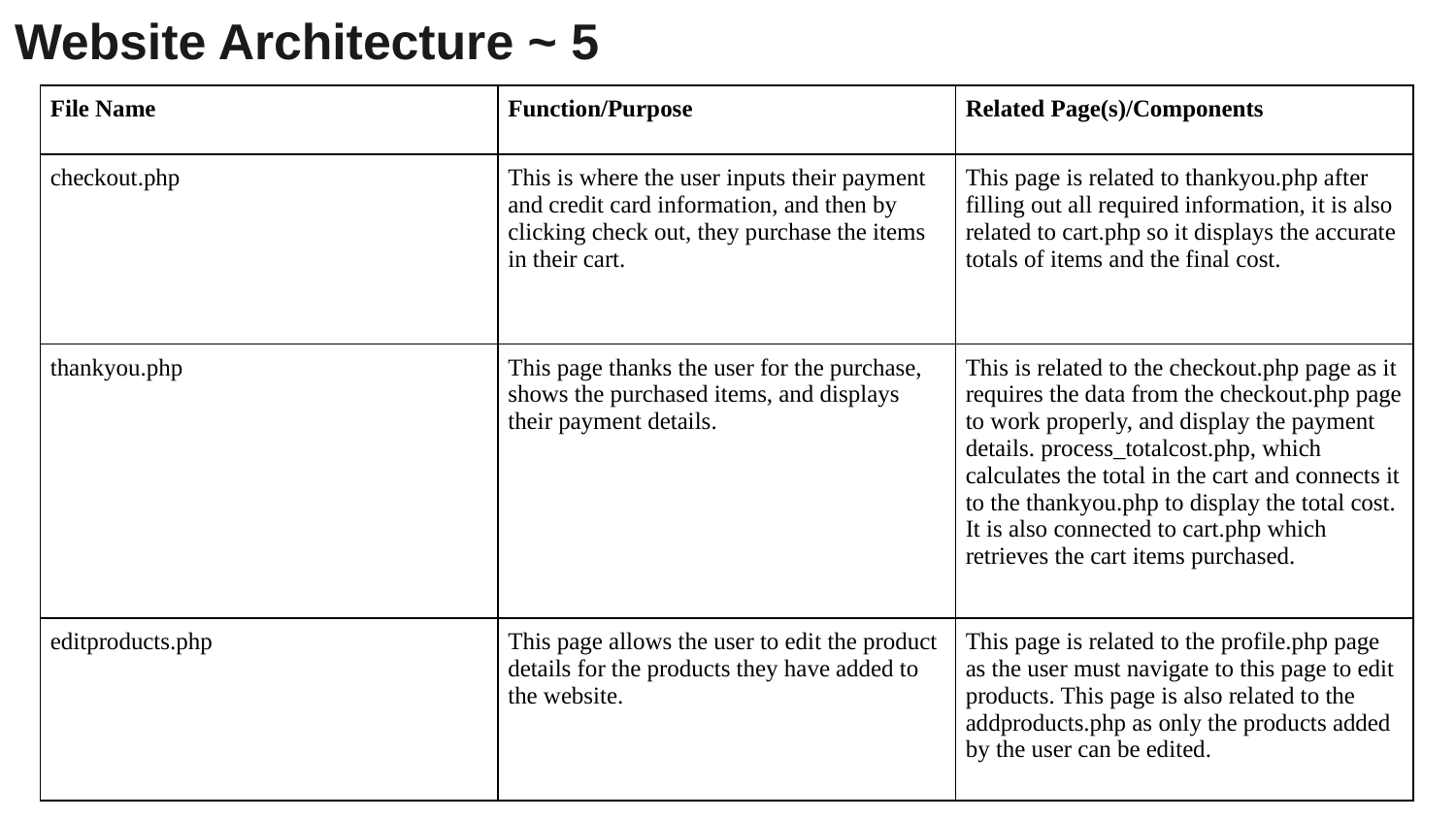

Website Architecture ~ 5

| File Name | Function/Purpose | Related Page(s)/Components |
| --- | --- | --- |
| checkout.php | This is where the user inputs their payment and credit card information, and then by clicking check out, they purchase the items in their cart. | This page is related to thankyou.php after filling out all required information, it is also related to cart.php so it displays the accurate totals of items and the final cost. |
| thankyou.php | This page thanks the user for the purchase, shows the purchased items, and displays their payment details. | This is related to the checkout.php page as it requires the data from the checkout.php page to work properly, and display the payment details. process\_totalcost.php, which calculates the total in the cart and connects it to the thankyou.php to display the total cost. It is also connected to cart.php which retrieves the cart items purchased. |
| editproducts.php | This page allows the user to edit the product details for the products they have added to the website. | This page is related to the profile.php page as the user must navigate to this page to edit products. This page is also related to the addproducts.php as only the products added by the user can be edited. |